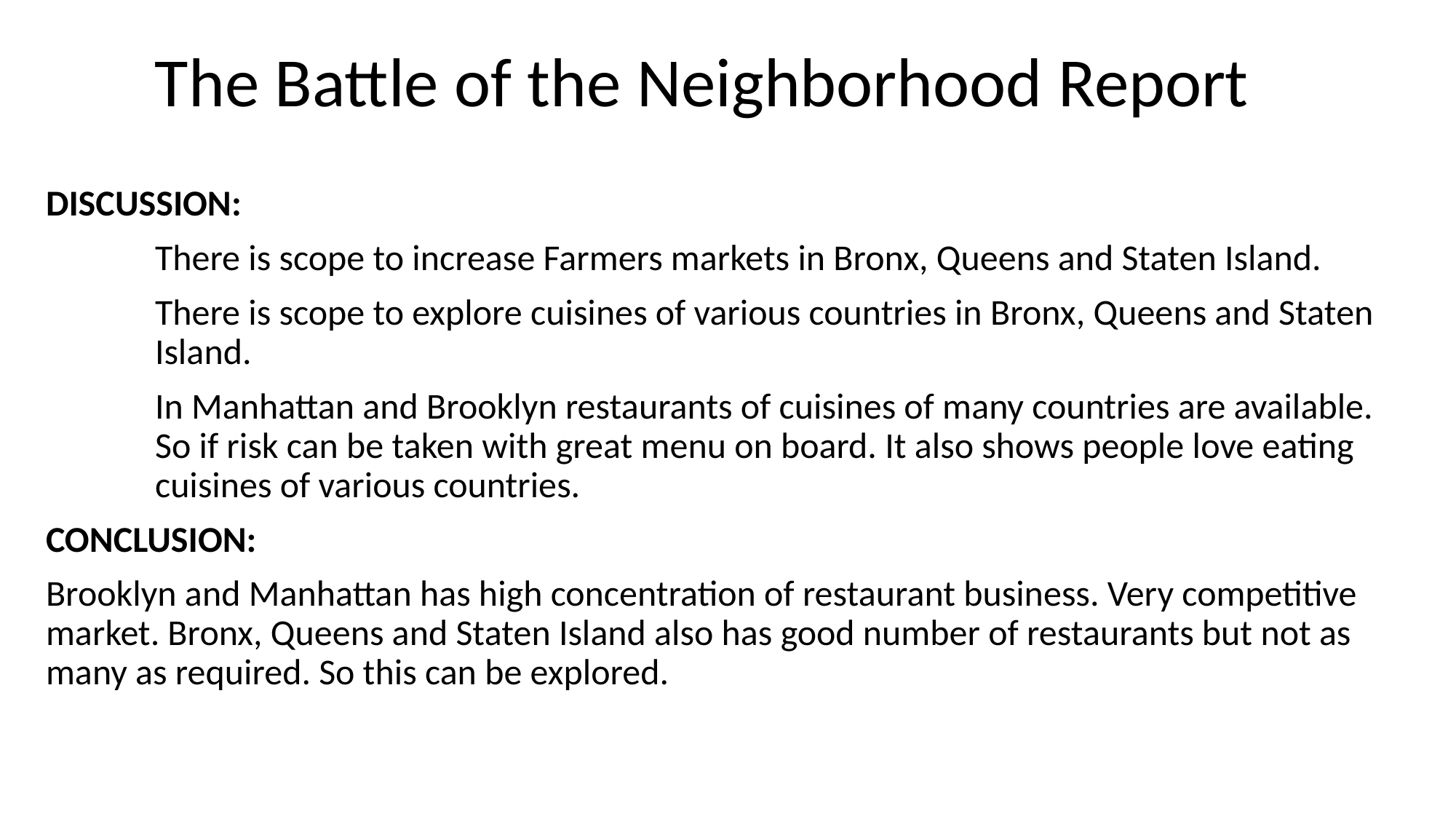

# The Battle of the Neighborhood Report

DISCUSSION:
	There is scope to increase Farmers markets in Bronx, Queens and Staten Island.
	There is scope to explore cuisines of various countries in Bronx, Queens and Staten 	Island.
	In Manhattan and Brooklyn restaurants of cuisines of many countries are available. 	So if risk can be taken with great menu on board. It also shows people love eating 	cuisines of various countries.
CONCLUSION:
Brooklyn and Manhattan has high concentration of restaurant business. Very competitive market. Bronx, Queens and Staten Island also has good number of restaurants but not as many as required. So this can be explored.